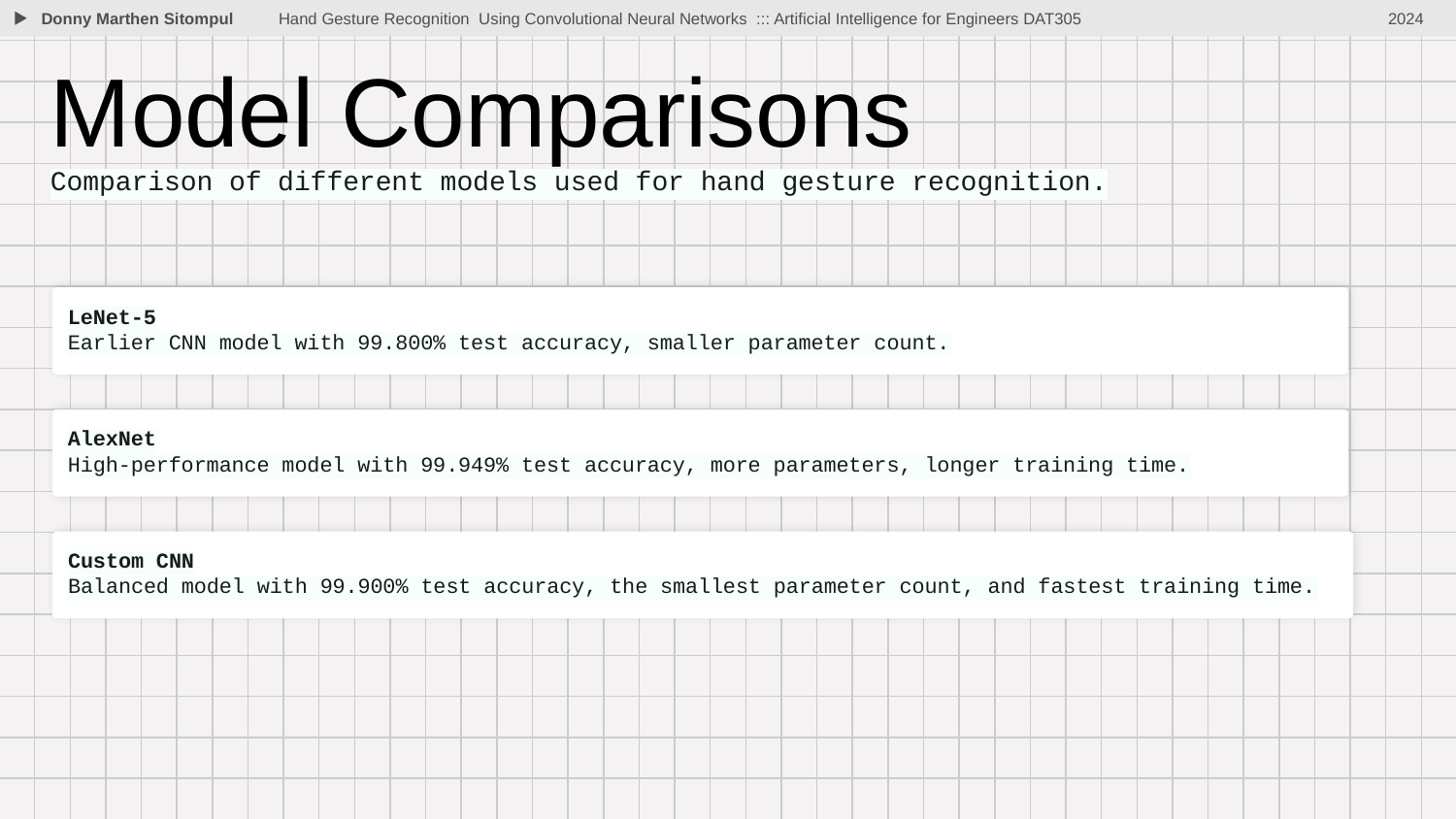

Donny Marthen Sitompul
Hand Gesture Recognition  Using Convolutional Neural Networks  ::: Artificial Intelligence for Engineers DAT305
2024
# Model Comparisons
Comparison of different models used for hand gesture recognition.
LeNet-5
Earlier CNN model with 99.800% test accuracy, smaller parameter count.
AlexNet
High-performance model with 99.949% test accuracy, more parameters, longer training time.
Custom CNN
Balanced model with 99.900% test accuracy, the smallest parameter count, and fastest training time.